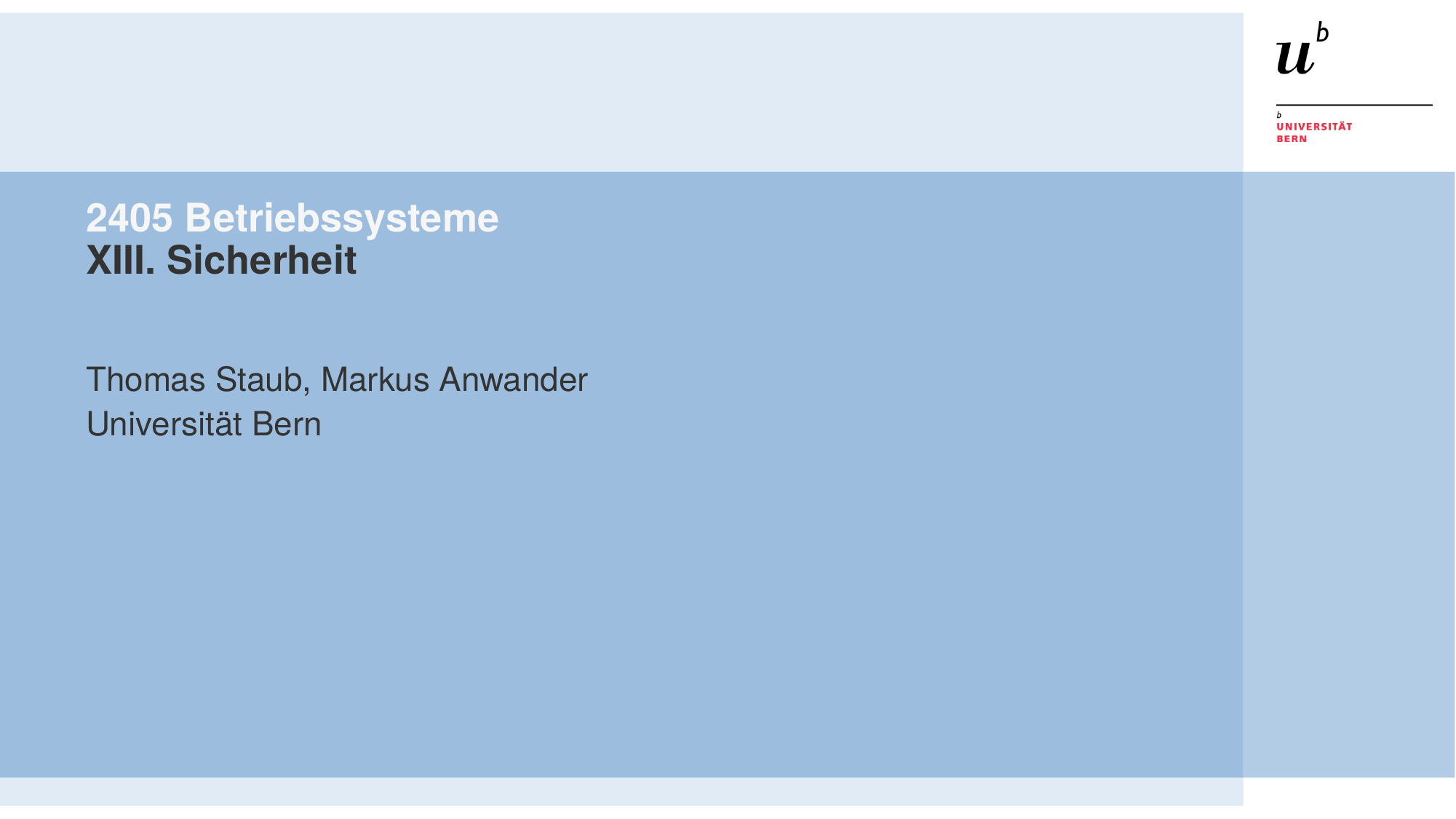

# 2405 Betriebssysteme XIII. Sicherheit
Thomas Staub, Markus Anwander
Universität Bern